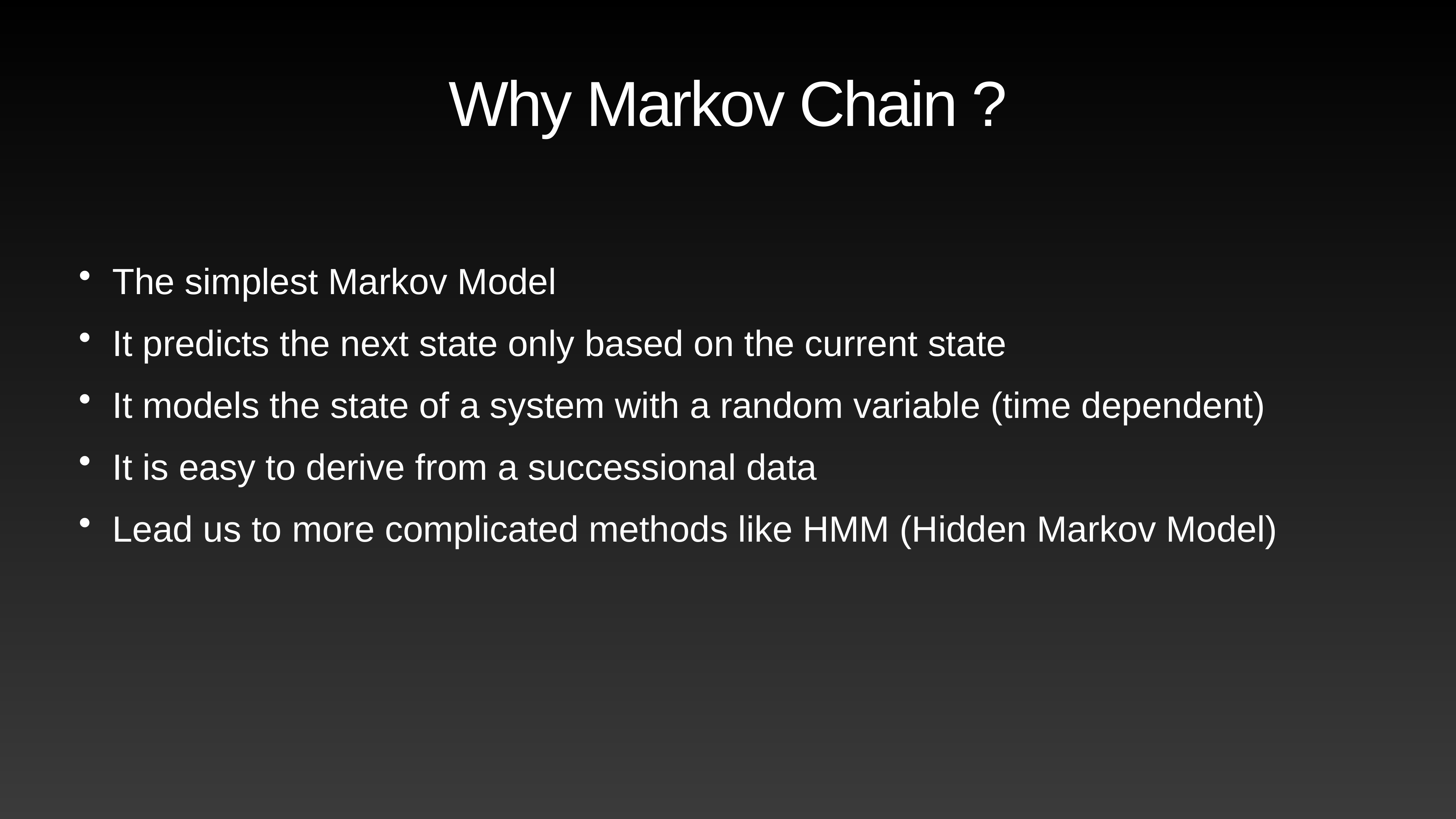

# Why Markov Chain ?
The simplest Markov Model
It predicts the next state only based on the current state
It models the state of a system with a random variable (time dependent)
It is easy to derive from a successional data
Lead us to more complicated methods like HMM (Hidden Markov Model)